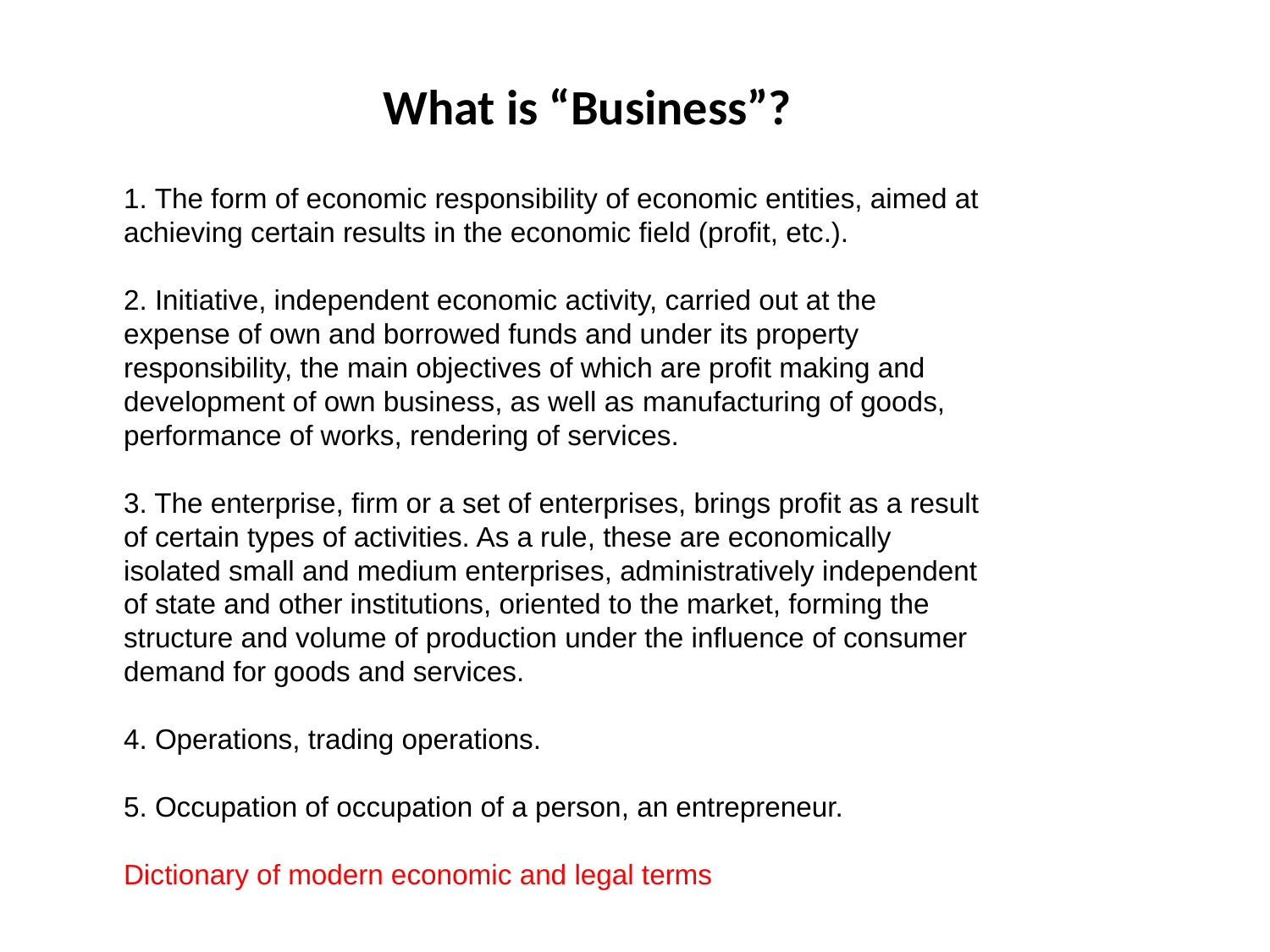

What is “Business”?
1. The form of economic responsibility of economic entities, aimed at achieving certain results in the economic field (profit, etc.).

2. Initiative, independent economic activity, carried out at the expense of own and borrowed funds and under its property responsibility, the main objectives of which are profit making and development of own business, as well as manufacturing of goods, performance of works, rendering of services.

3. The enterprise, firm or a set of enterprises, brings profit as a result of certain types of activities. As a rule, these are economically isolated small and medium enterprises, administratively independent of state and other institutions, oriented to the market, forming the structure and volume of production under the influence of consumer demand for goods and services.

4. Operations, trading operations.

5. Occupation of occupation of a person, an entrepreneur.

Dictionary of modern economic and legal terms